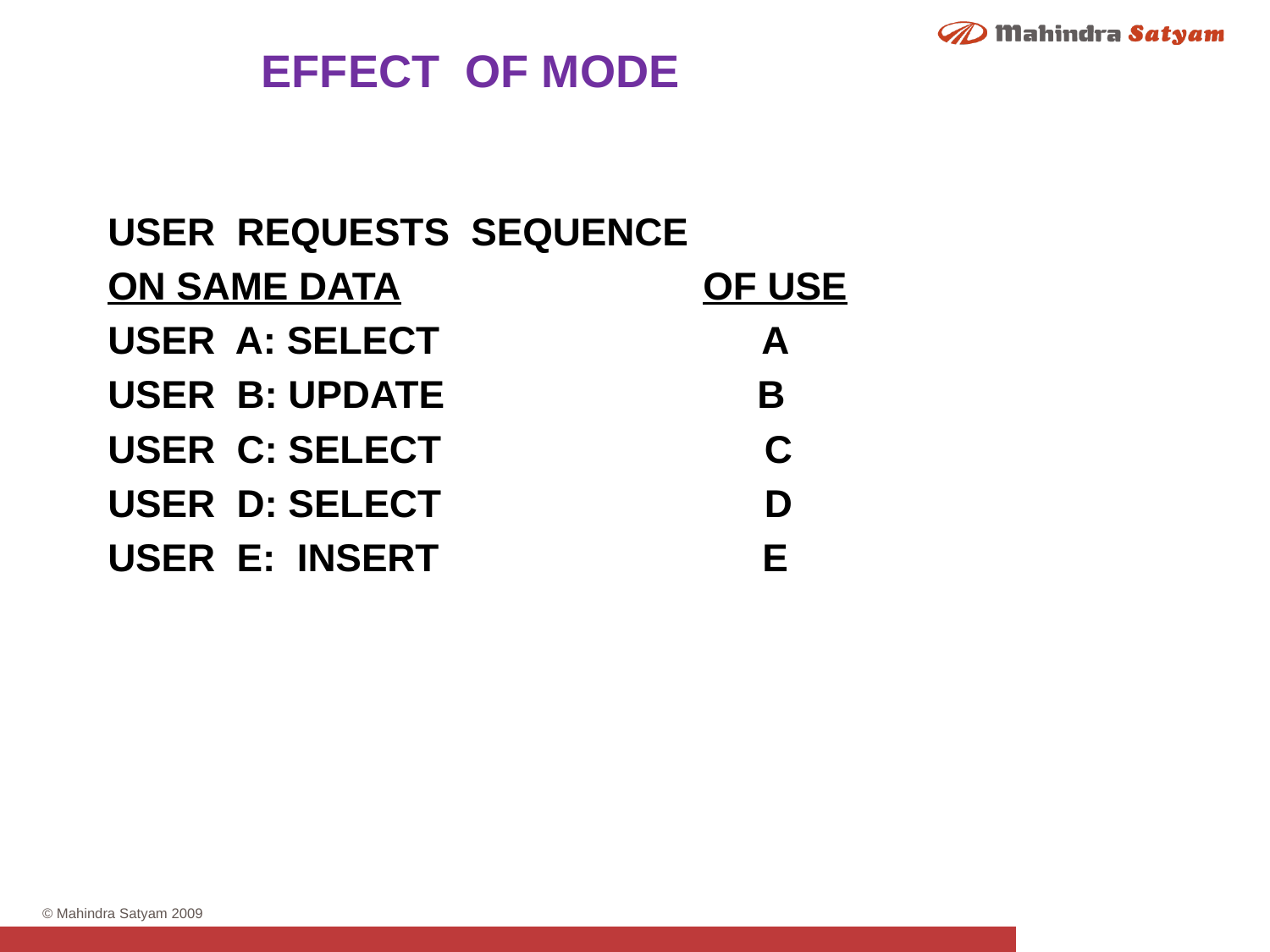

EFFECT  OF MODE
USER  REQUESTS  SEQUENCE
ON SAME DATA                            OF USE
USER  A: SELECT                              A
USER  B: UPDATE                             B
USER  C: SELECT                              C
USER  D: SELECT                              D
USER  E:  INSERT                              E